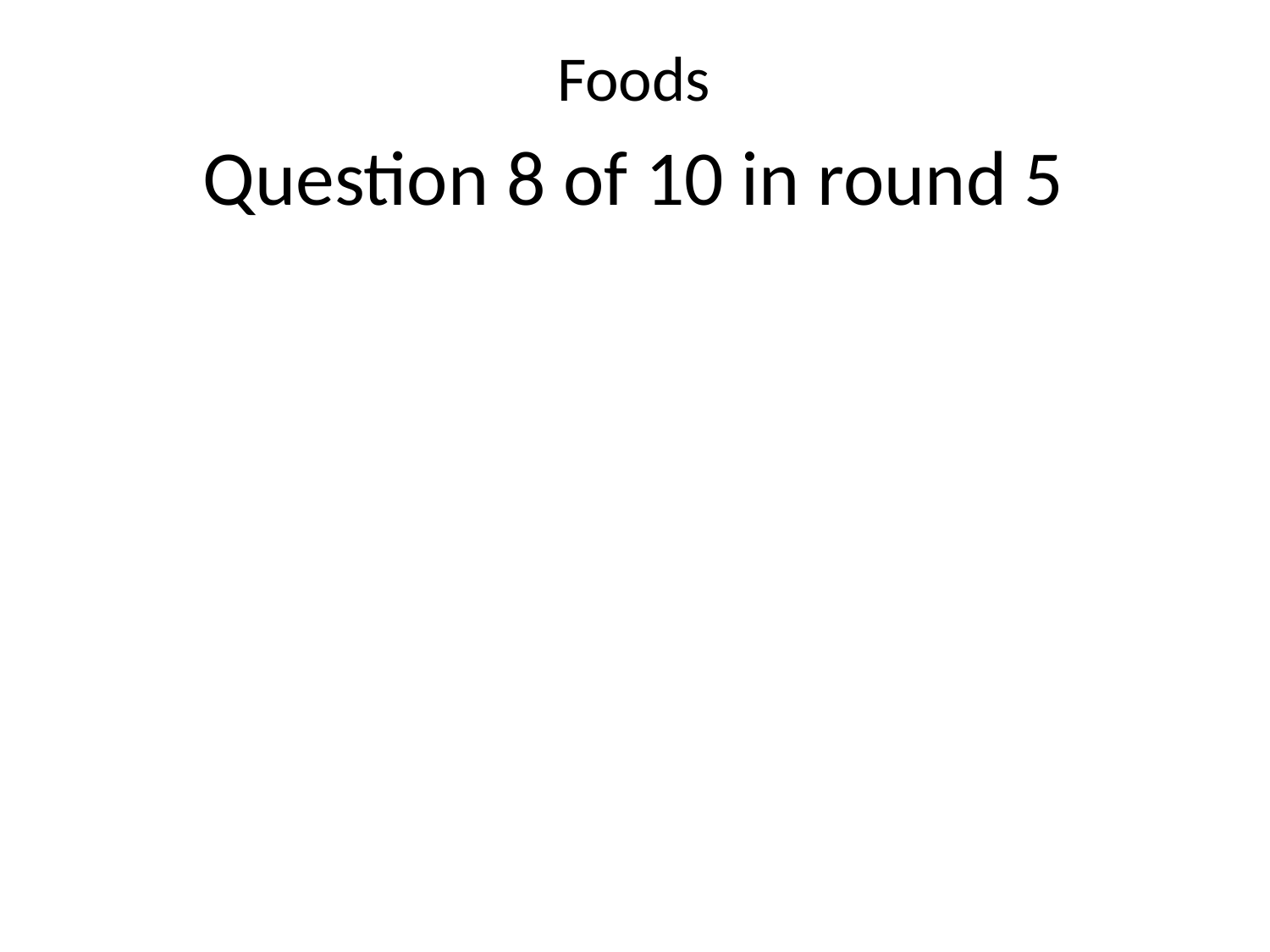

Foods
Question 8 of 10 in round 5